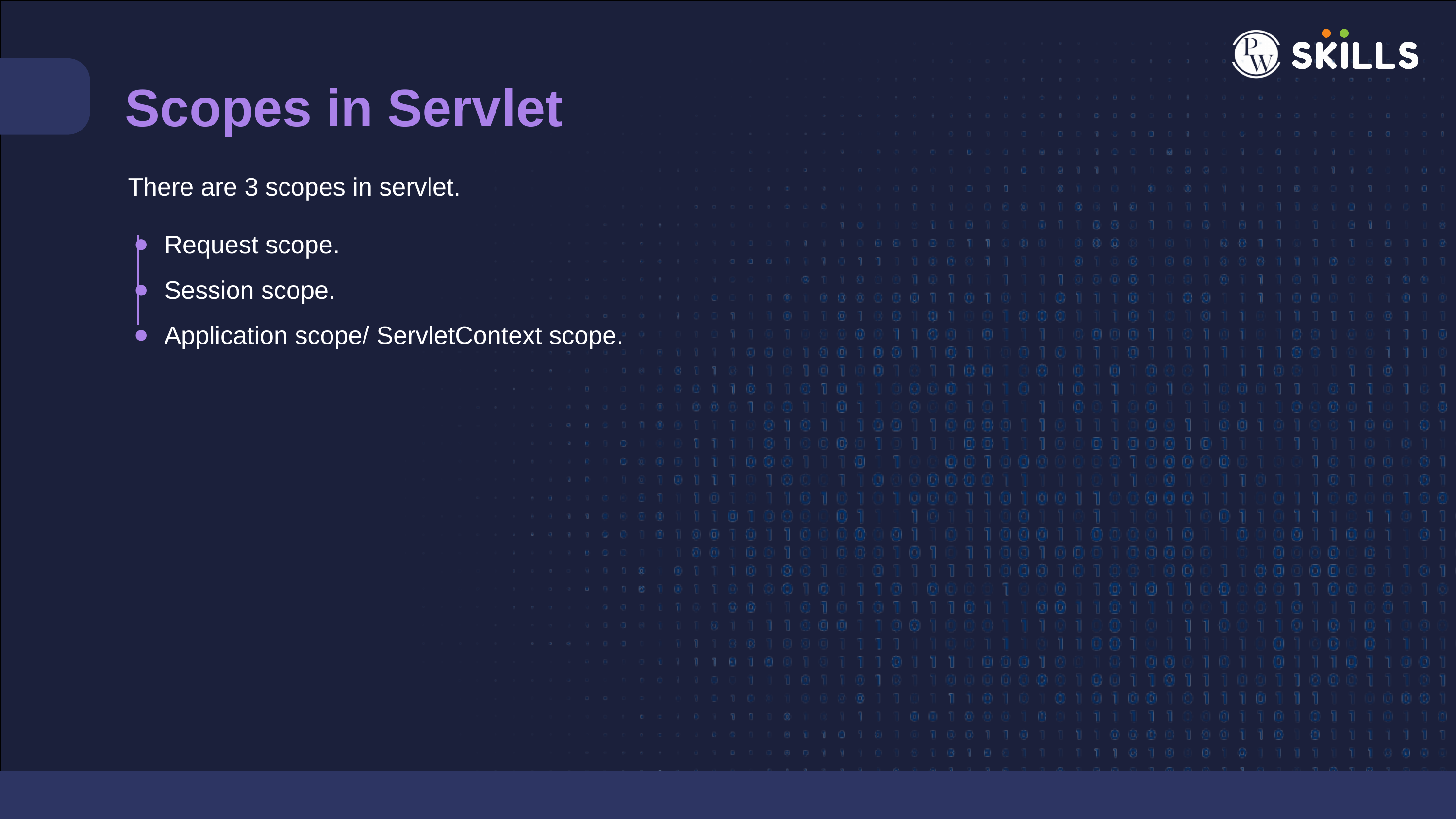

Scopes in Servlet
There are 3 scopes in servlet.
Request scope.
Session scope.
Application scope/ ServletContext scope.